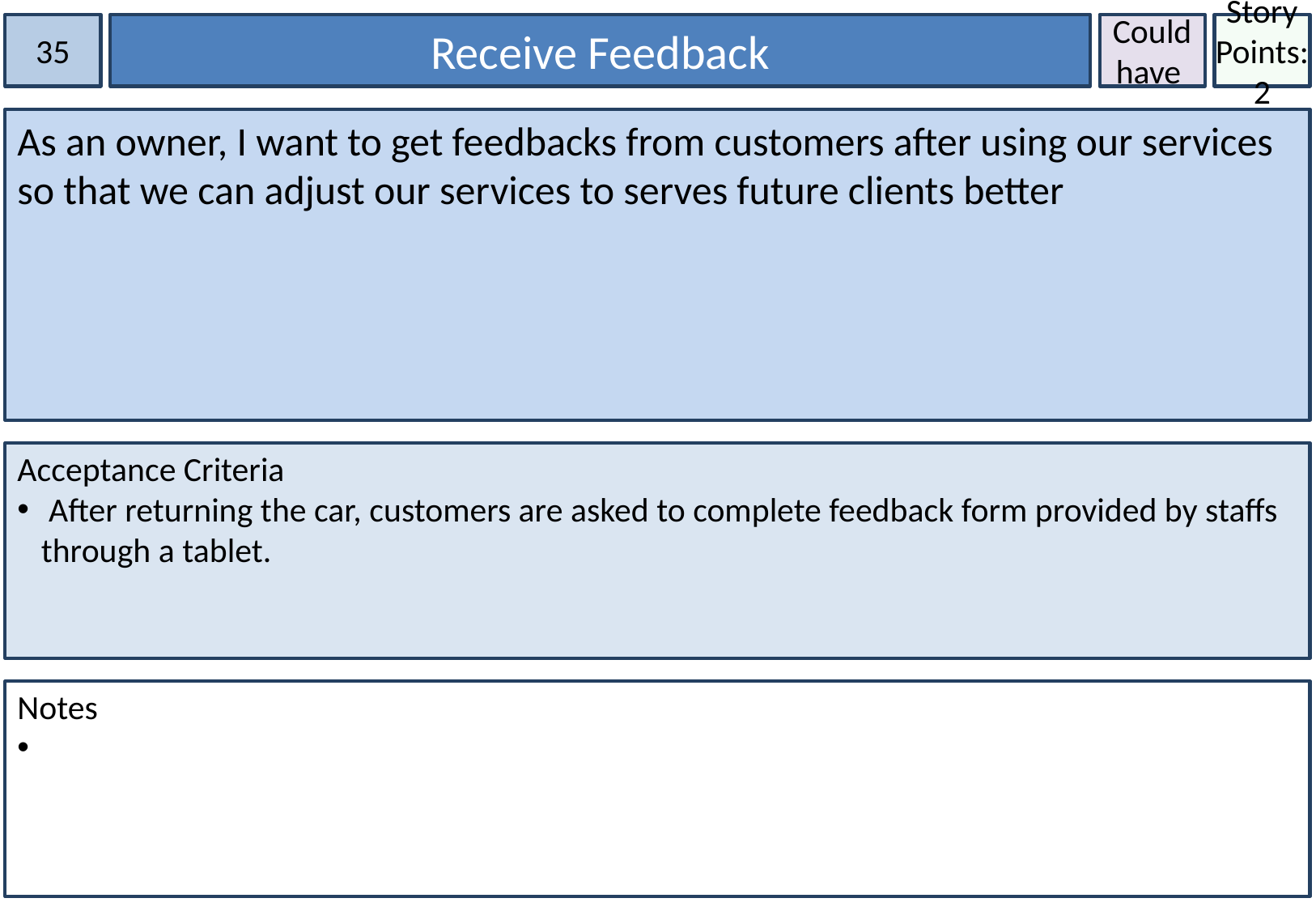

35
Receive Feedback
Could have
Story Points:2
As an owner, I want to get feedbacks from customers after using our services so that we can adjust our services to serves future clients better

Acceptance Criteria
 After returning the car, customers are asked to complete feedback form provided by staffs through a tablet.

Notes